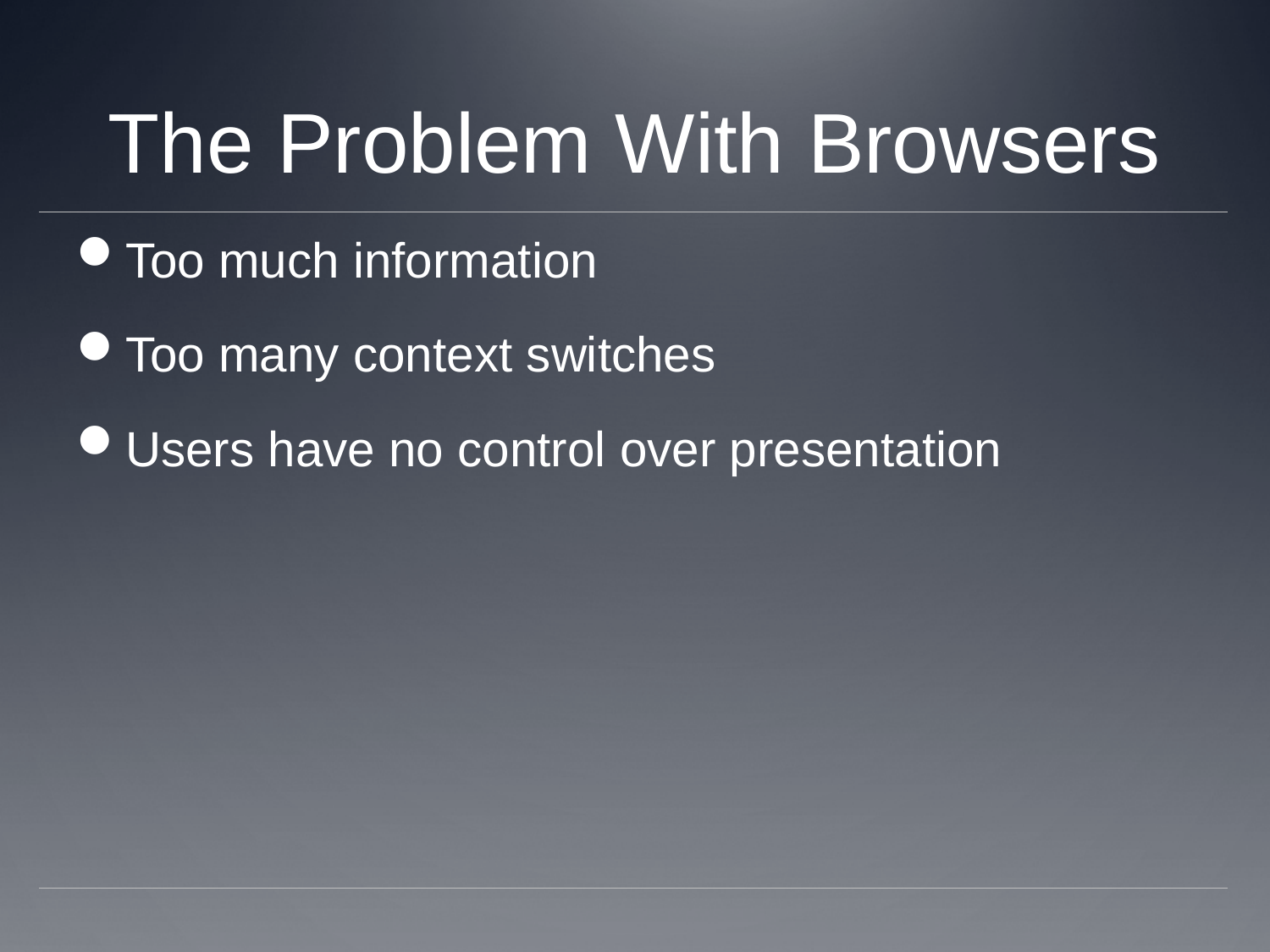

# The Problem With Browsers
Too much information
Too many context switches
Users have no control over presentation